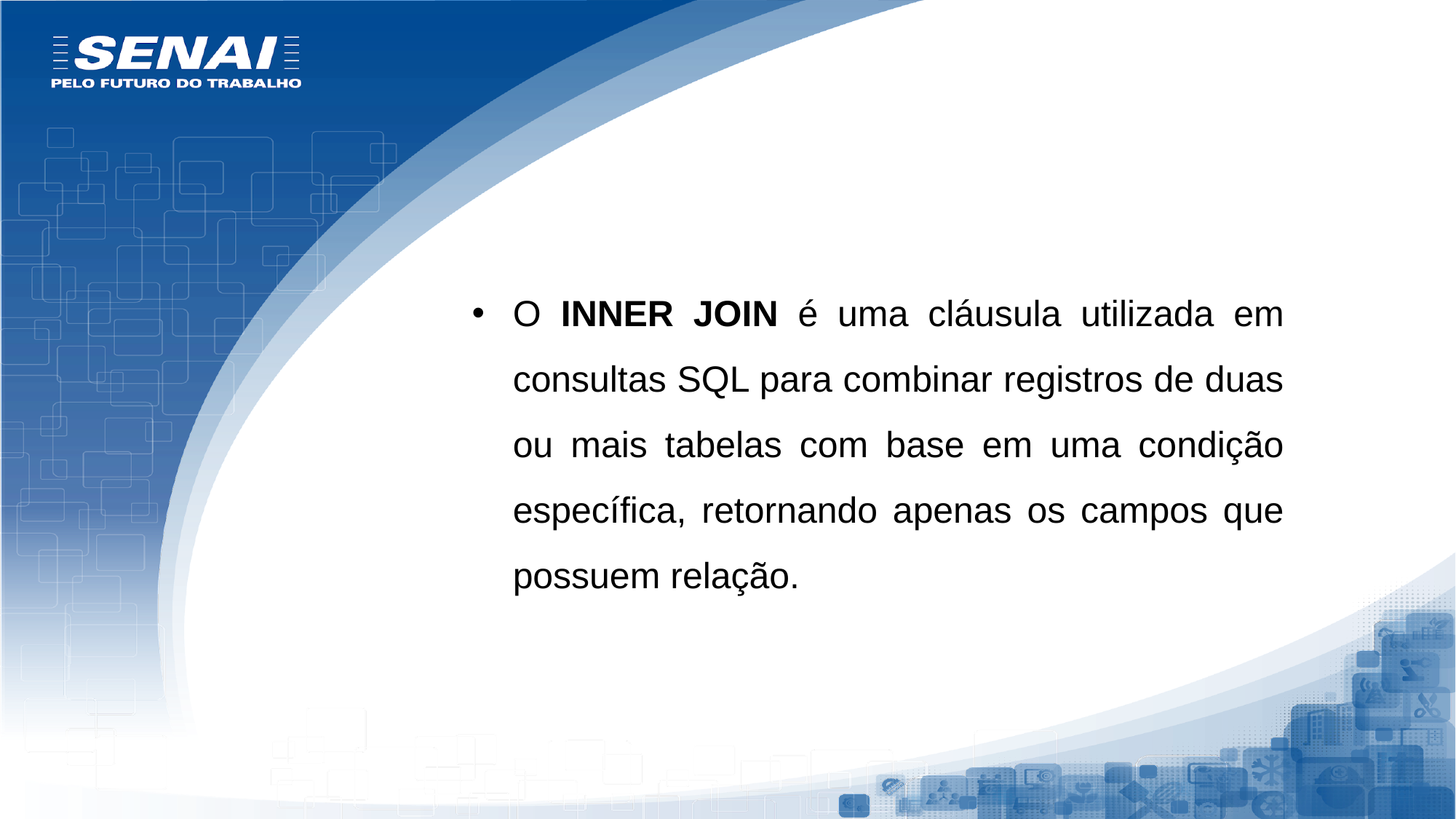

O INNER JOIN é uma cláusula utilizada em consultas SQL para combinar registros de duas ou mais tabelas com base em uma condição específica, retornando apenas os campos que possuem relação.